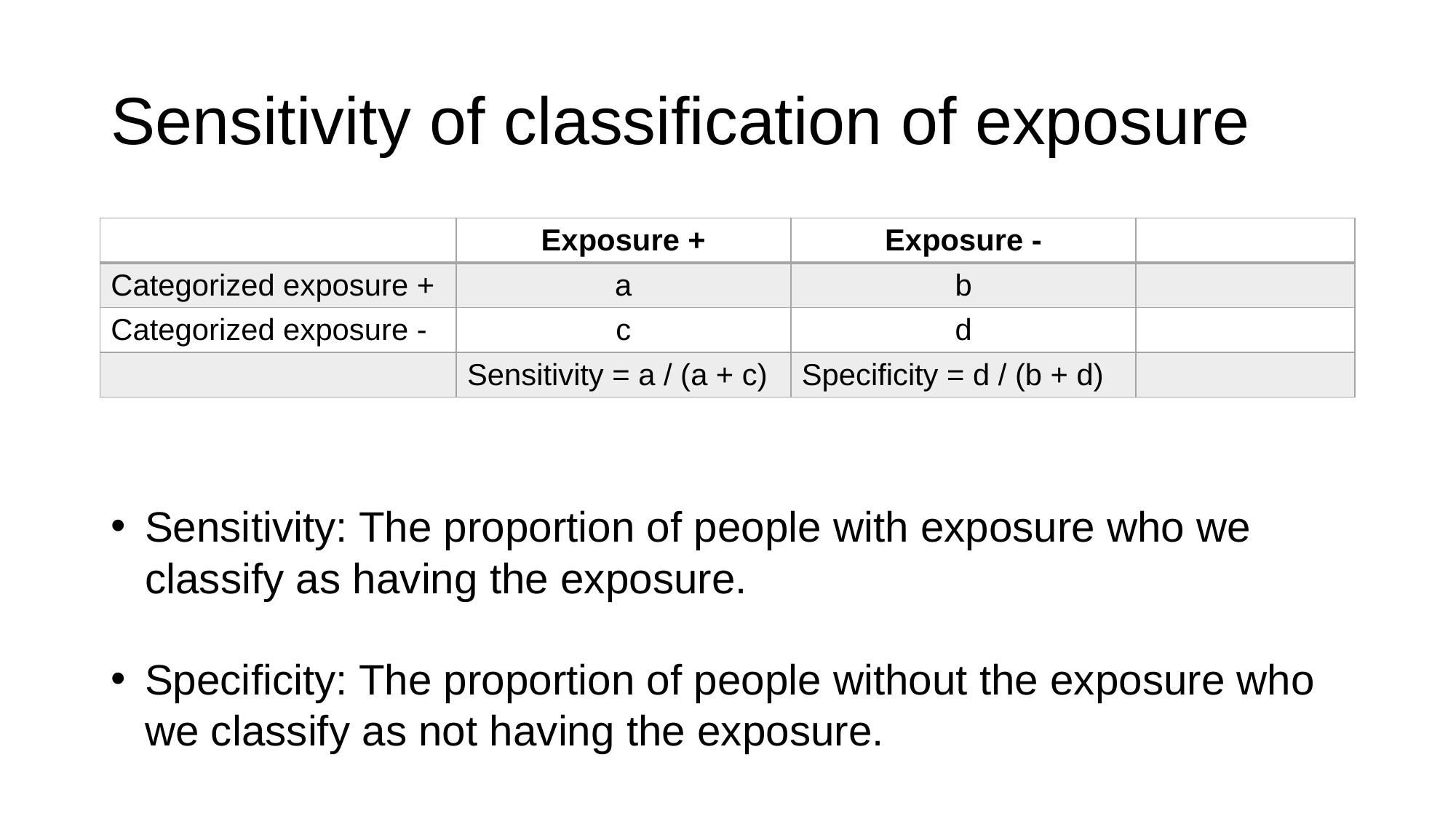

# Sensitivity of classification of exposure
|  | Exposure + | Exposure - |  |
| --- | --- | --- | --- |
| Categorized exposure + | a | b |  |
| Categorized exposure - | c | d |  |
|  | Sensitivity = a / (a + c) | Specificity = d / (b + d) |  |
Sensitivity: The proportion of people with exposure who we classify as having the exposure.

Specificity: The proportion of people without the exposure who we classify as not having the exposure.